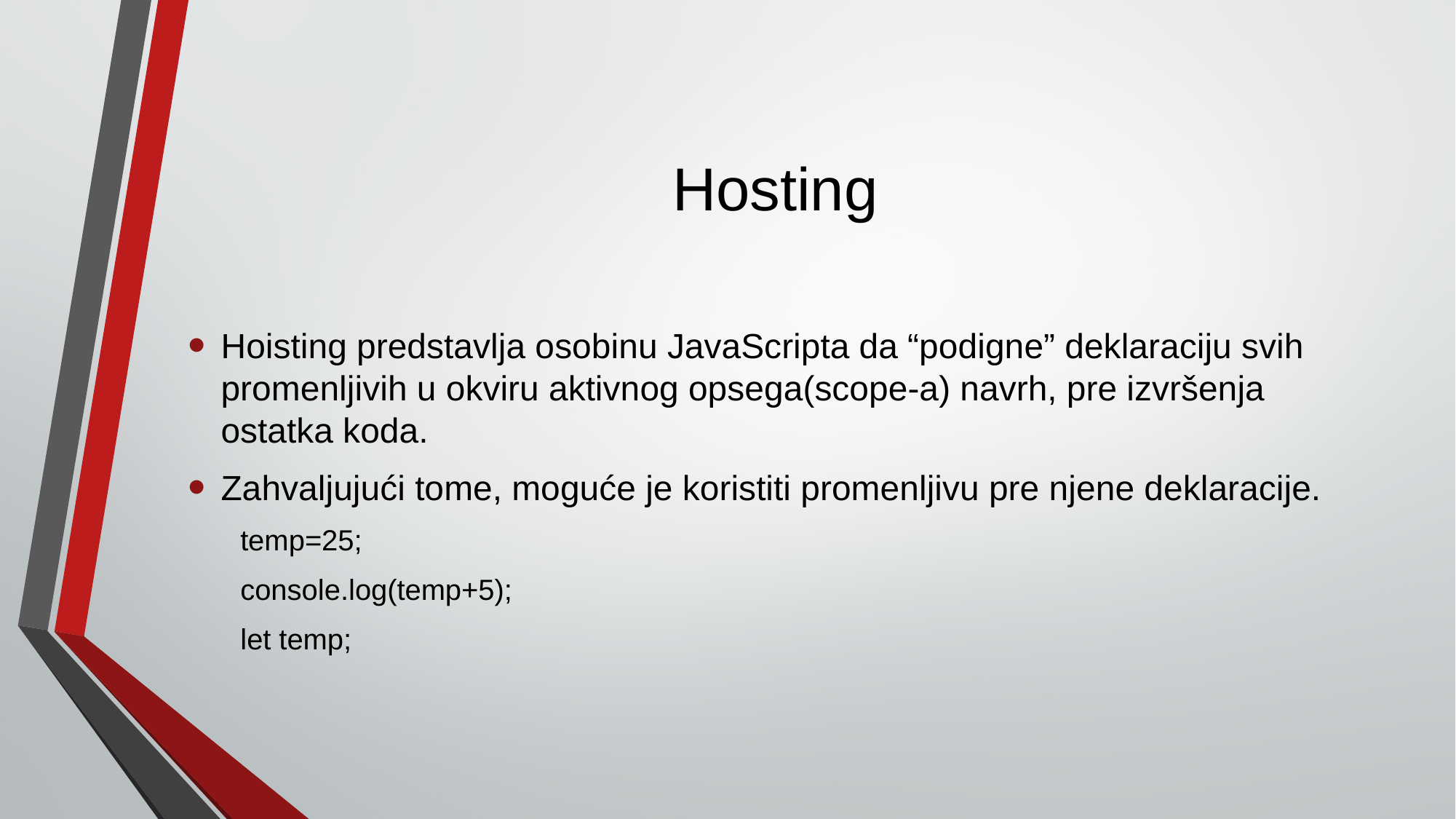

# Hosting
Hoisting predstavlja osobinu JavaScripta da “podigne” deklaraciju svih promenljivih u okviru aktivnog opsega(scope-a) navrh, pre izvršenja ostatka koda.
Zahvaljujući tome, moguće je koristiti promenljivu pre njene deklaracije.
temp=25;
console.log(temp+5);
let temp;